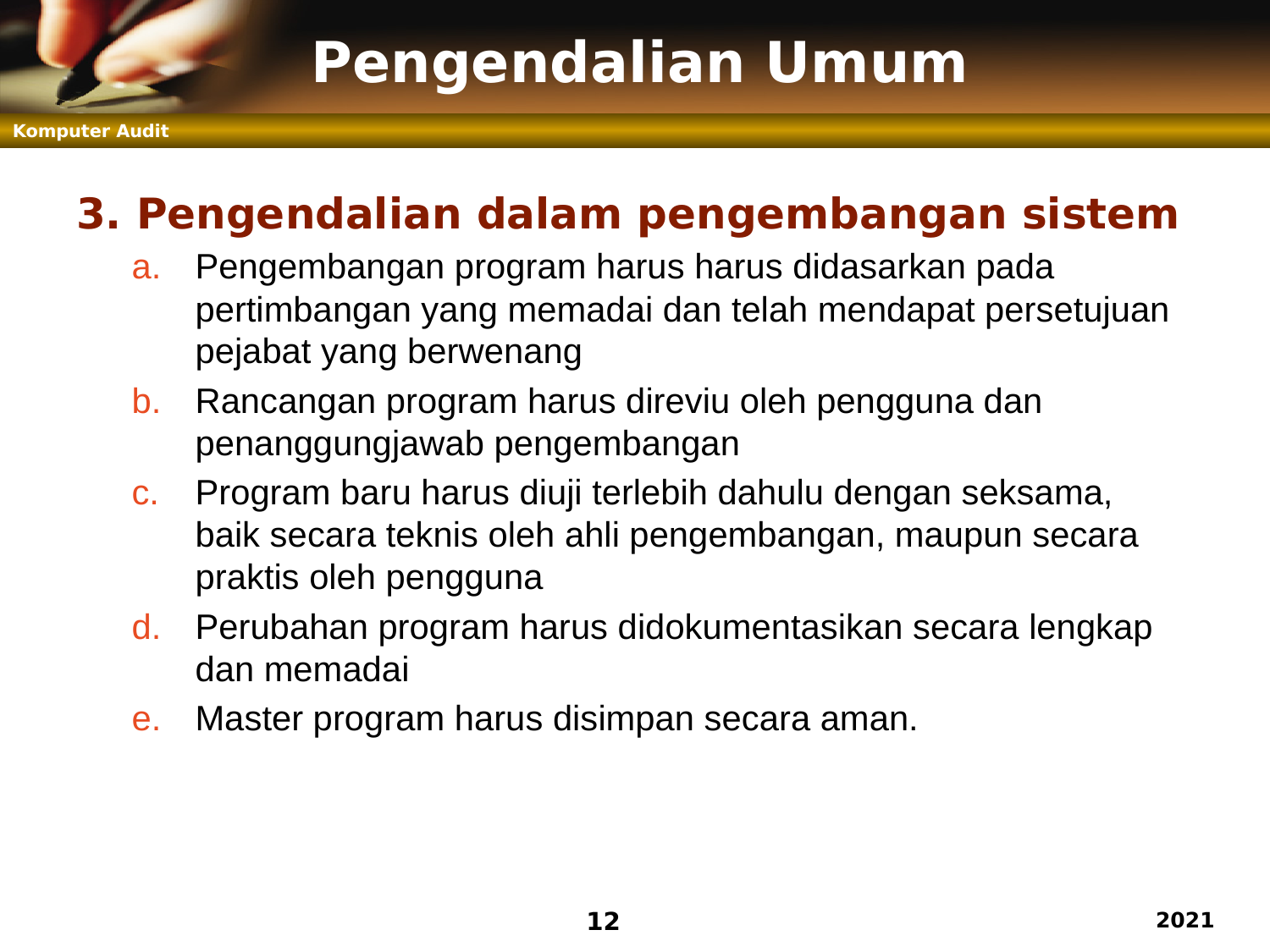

# Pengendalian Umum
3. Pengendalian dalam pengembangan sistem
Pengembangan program harus harus didasarkan pada pertimbangan yang memadai dan telah mendapat persetujuan pejabat yang berwenang
Rancangan program harus direviu oleh pengguna dan penanggungjawab pengembangan
Program baru harus diuji terlebih dahulu dengan seksama, baik secara teknis oleh ahli pengembangan, maupun secara praktis oleh pengguna
Perubahan program harus didokumentasikan secara lengkap dan memadai
Master program harus disimpan secara aman.

12
2021